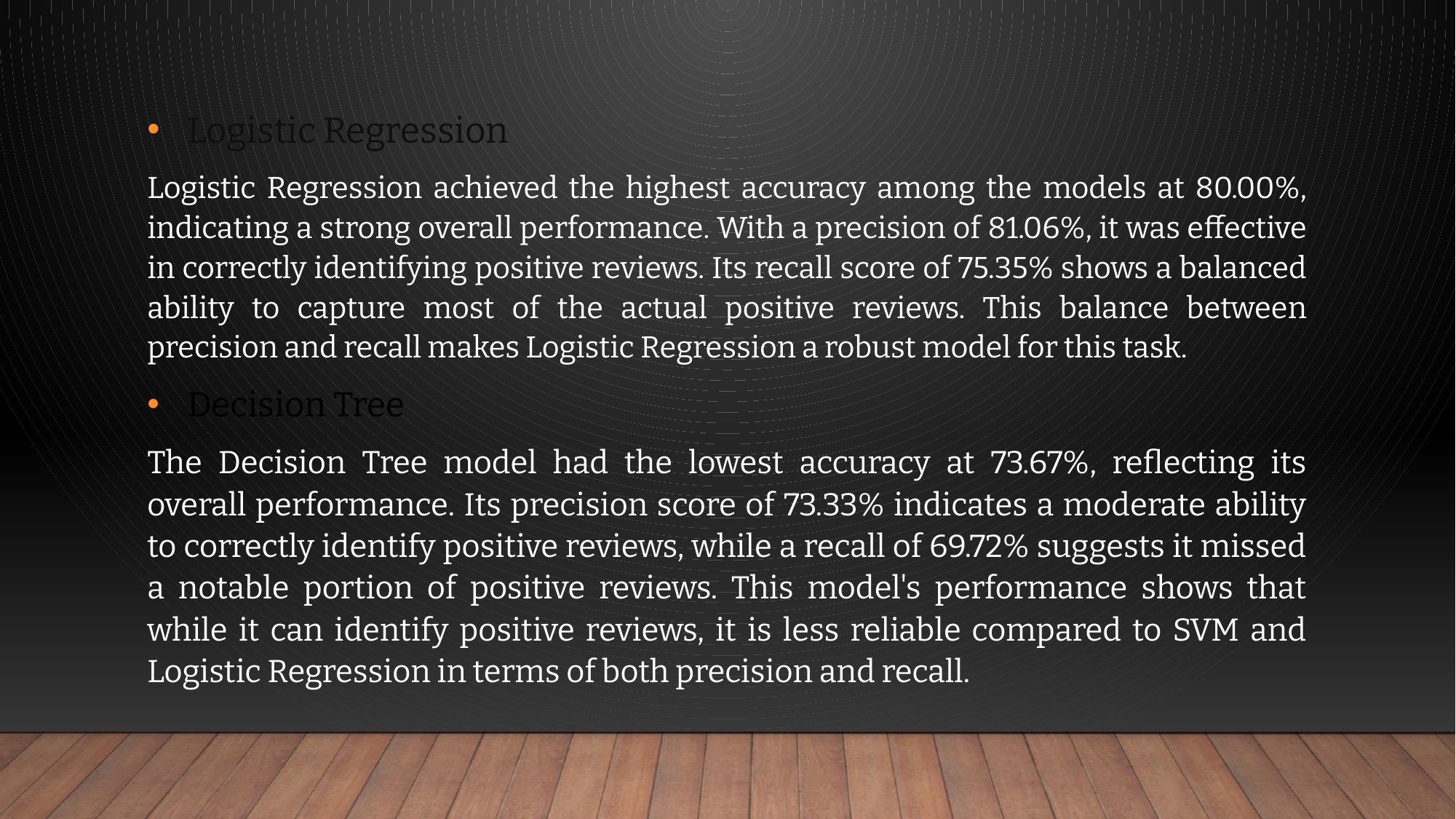

Logistic Regression
Logistic Regression achieved the highest accuracy among the models at 80.00%, indicating a strong overall performance. With a precision of 81.06%, it was effective in correctly identifying positive reviews. Its recall score of 75.35% shows a balanced ability to capture most of the actual positive reviews. This balance between precision and recall makes Logistic Regression a robust model for this task.
Decision Tree
The Decision Tree model had the lowest accuracy at 73.67%, reflecting its overall performance. Its precision score of 73.33% indicates a moderate ability to correctly identify positive reviews, while a recall of 69.72% suggests it missed a notable portion of positive reviews. This model's performance shows that while it can identify positive reviews, it is less reliable compared to SVM and Logistic Regression in terms of both precision and recall.